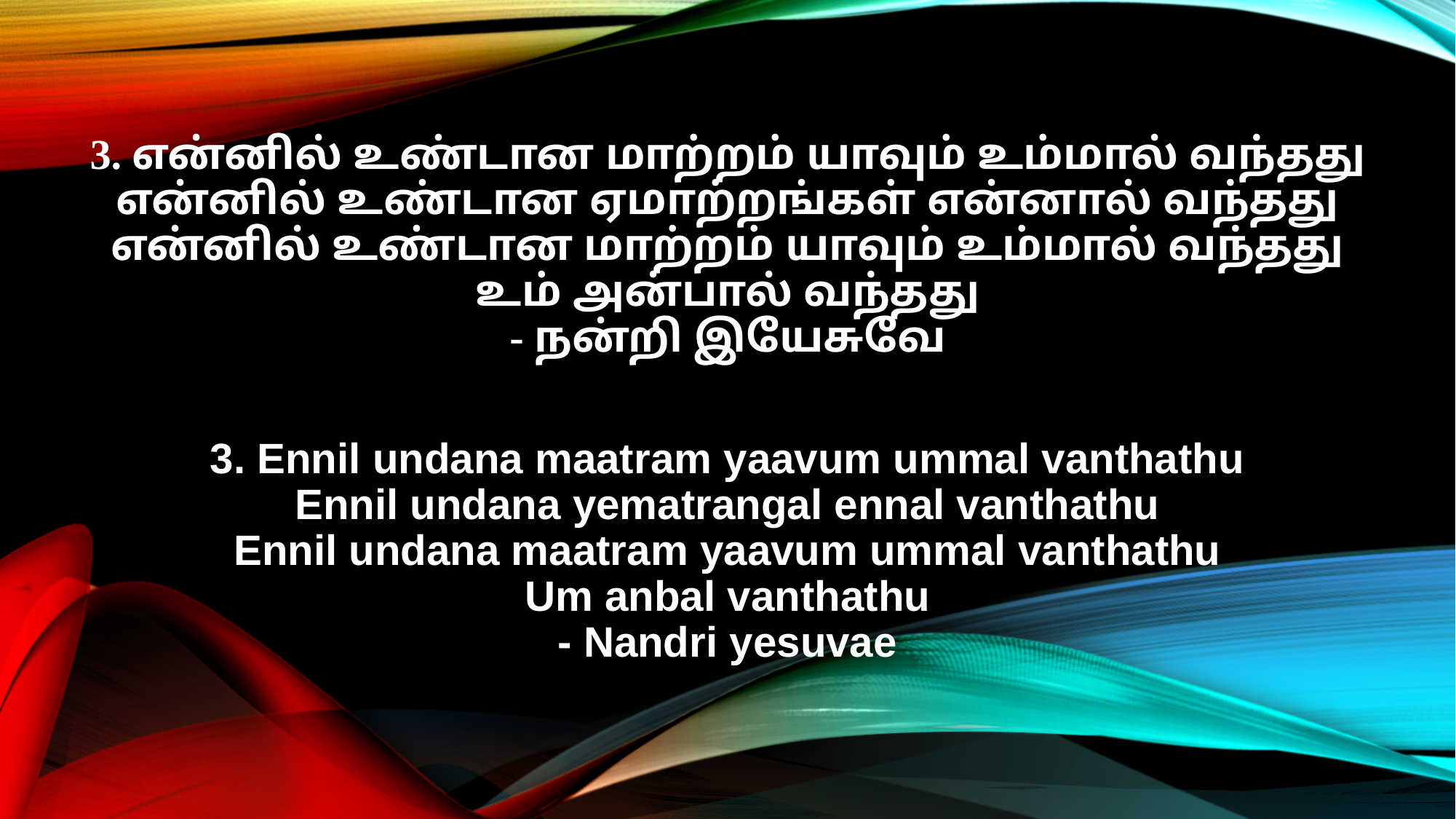

3. என்னில் உண்டான மாற்றம் யாவும் உம்மால் வந்தது
என்னில் உண்டான ஏமாற்றங்கள் என்னால் வந்தது
என்னில் உண்டான மாற்றம் யாவும் உம்மால் வந்தது
உம் அன்பால் வந்தது
- நன்றி இயேசுவே

3. Ennil undana maatram yaavum ummal vanthathu
Ennil undana yematrangal ennal vanthathu
Ennil undana maatram yaavum ummal vanthathu
Um anbal vanthathu
- Nandri yesuvae